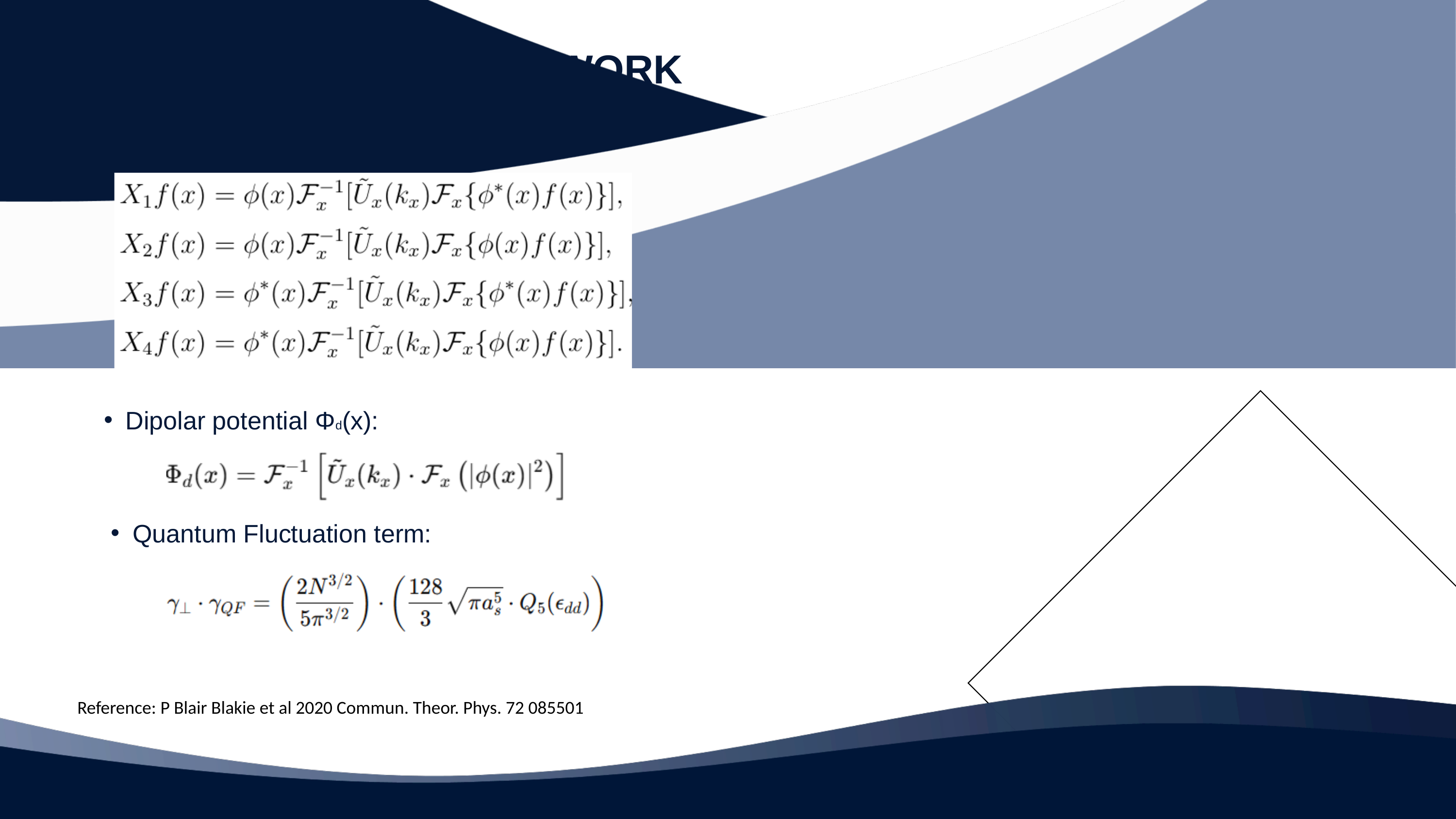

MATHEMATICAL FRAMEWORK
The Function X1, X2, X3 and X4 like this:

Dipolar potential Φd(x):

Quantum Fluctuation term:

Reference: P Blair Blakie et al 2020 Commun. Theor. Phys. 72 085501